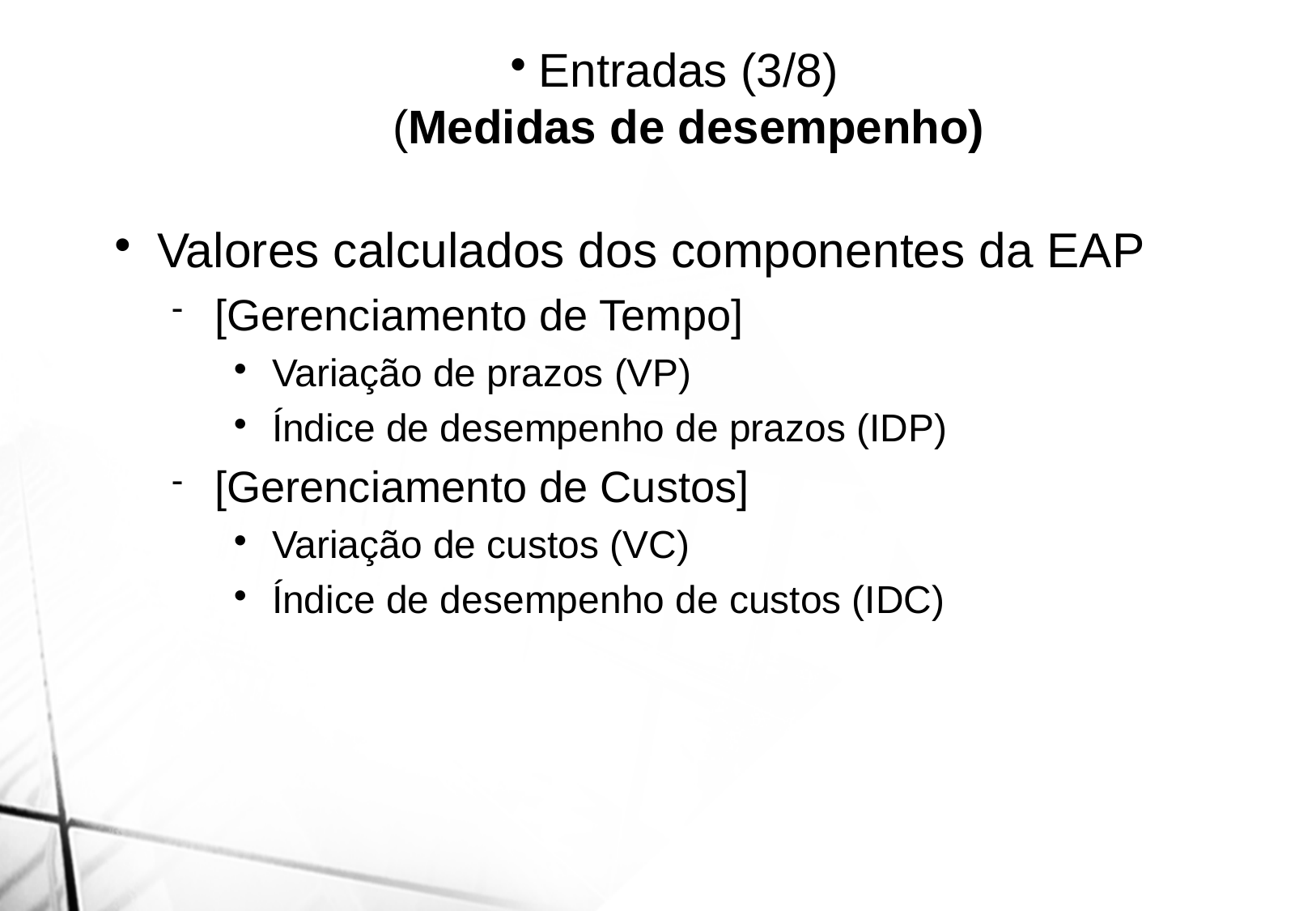

Entradas (3/8)
(Medidas de desempenho)
Valores calculados dos componentes da EAP
[Gerenciamento de Tempo]
Variação de prazos (VP)
Índice de desempenho de prazos (IDP)
[Gerenciamento de Custos]
Variação de custos (VC)
Índice de desempenho de custos (IDC)